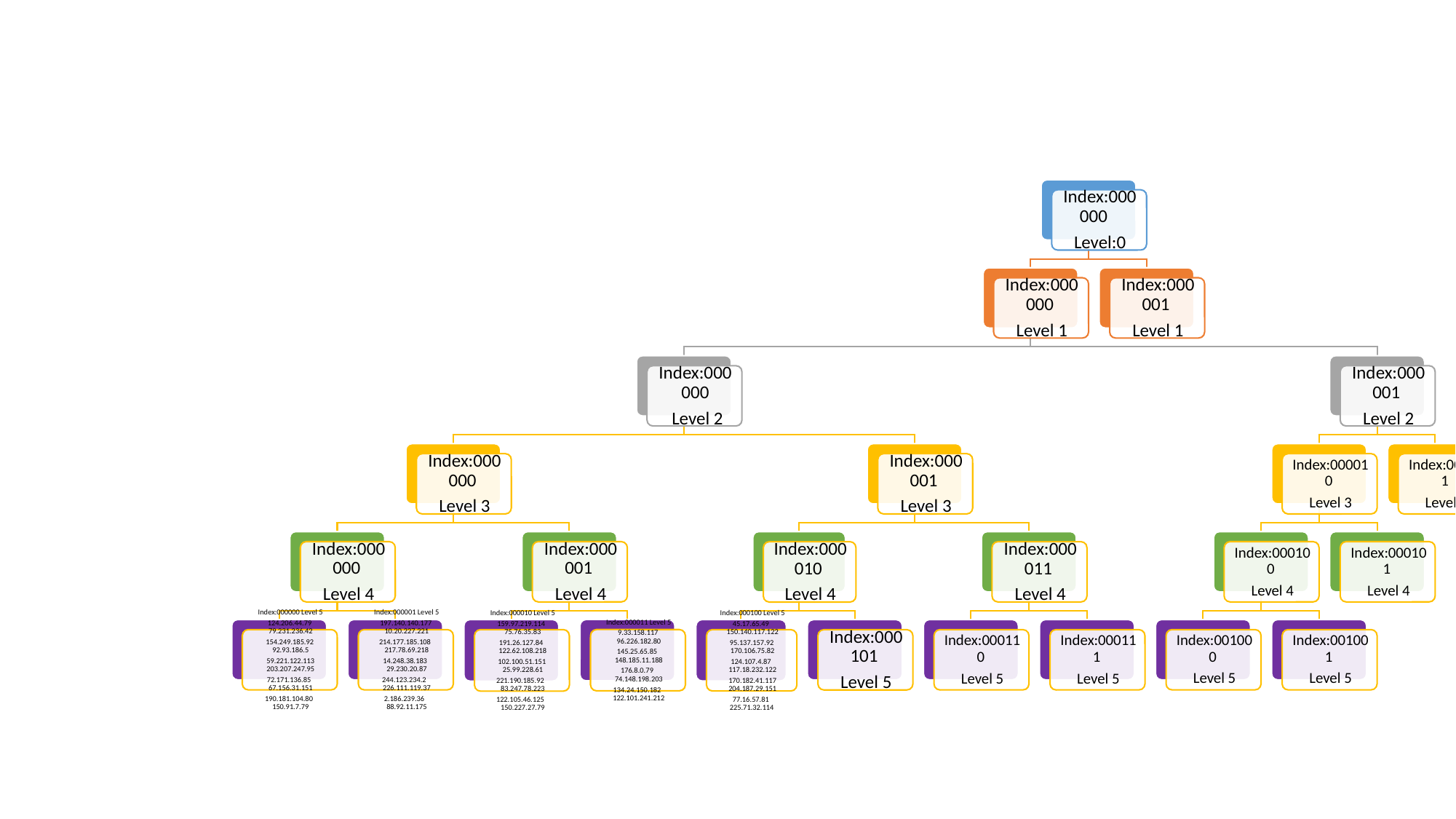

Index:000000
Level:0
Index:000000
Level 1
Index:000000
 Level 2
Index:000000
Level 3
Index:000000
Level 4
Index:000000 Level 5
124.206.44.79  79.231.236.42
154.249.185.92  92.93.186.5
59.221.122.113 203.207.247.95
72.171.136.85   67.156.31.151
190.181.104.80   150.91.7.79
Index:000001 Level 5
197.140.140.177  10.20.227.221
214.177.185.108   217.78.69.218
14.248.38.183   29.230.20.87
244.123.234.2    226.111.119.37
2.186.239.36    88.92.11.175
Index:000001
Level 4
Index:000010 Level 5
159.97.219.114   75.76.35.83
191.26.127.84   122.62.108.218
102.100.51.151  25.99.228.61
221.190.185.92    83.247.78.223
122.105.46.125    150.227.27.79
Index:000011 Level 5
9.33.158.117  96.226.182.80
145.25.65.85   148.185.11.188
176.8.0.79   74.148.198.203
134.24.150.182   122.101.241.212
Index:000001
Level 3
Index:000010
Level 4
Index:000100 Level 5
45.17.65.49   150.140.117.122
95.137.157.92  170.106.75.82
124.107.4.87   117.18.232.122
170.182.41.117 204.187.29.151
77.16.57.81   225.71.32.114
Index:000101
Level 5
Index:000011
Level 4
Index:000110
Level 5
Index:000111
Level 5
Index:000001
Level 2
Index:000010
Level 3
Index:000100
Level 4
Index:001000
Level 5
Index:001001
Level 5
Index:000101
Level 4
Index:000011
Level 3
Index:000001
Level 1